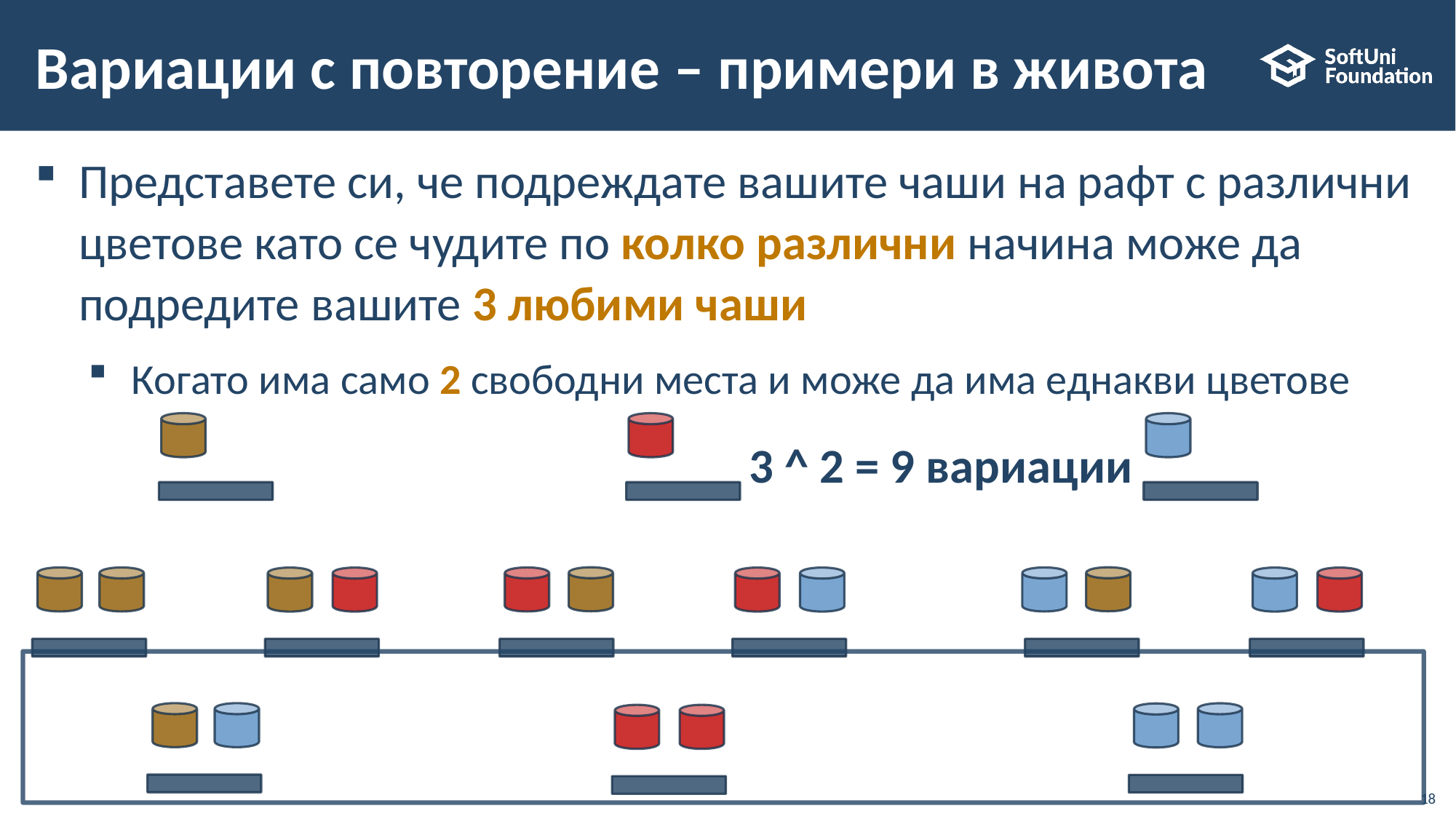

# Вариации с повторение – примери в живота
Представете си, че подреждате вашите чаши на рафт с различни цветове като се чудите по колко различни начина може да подредите вашите 3 любими чаши
Когато има само 2 свободни места и може да има еднакви цветове

3 ^ 2 = 9 вариации

18